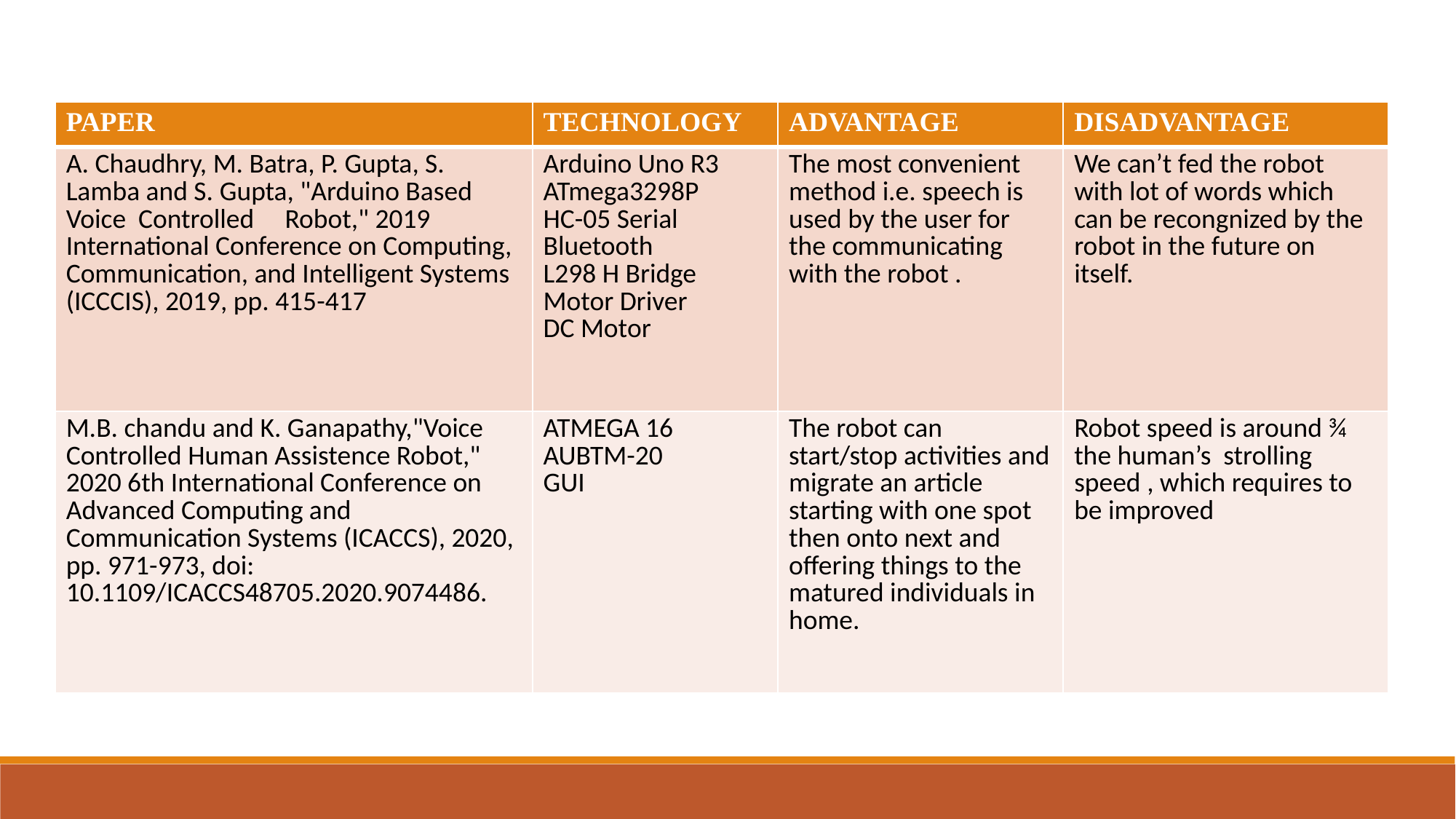

| PAPER | TECHNOLOGY | ADVANTAGE | DISADVANTAGE |
| --- | --- | --- | --- |
| A. Chaudhry, M. Batra, P. Gupta, S. Lamba and S. Gupta, "Arduino Based Voice Controlled Robot," 2019 International Conference on Computing, Communication, and Intelligent Systems (ICCCIS), 2019, pp. 415-417 | Arduino Uno R3 ATmega3298P HC-05 Serial Bluetooth L298 H Bridge Motor Driver DC Motor | The most convenient method i.e. speech is used by the user for the communicating with the robot . | We can’t fed the robot with lot of words which can be recongnized by the robot in the future on itself. |
| M.B. chandu and K. Ganapathy,"Voice Controlled Human Assistence Robot," 2020 6th International Conference on Advanced Computing and Communication Systems (ICACCS), 2020, pp. 971-973, doi: 10.1109/ICACCS48705.2020.9074486. | ATMEGA 16 AUBTM-20 GUI | The robot can start/stop activities and migrate an article starting with one spot then onto next and offering things to the matured individuals in home. | Robot speed is around ¾ the human’s strolling speed , which requires to be improved |